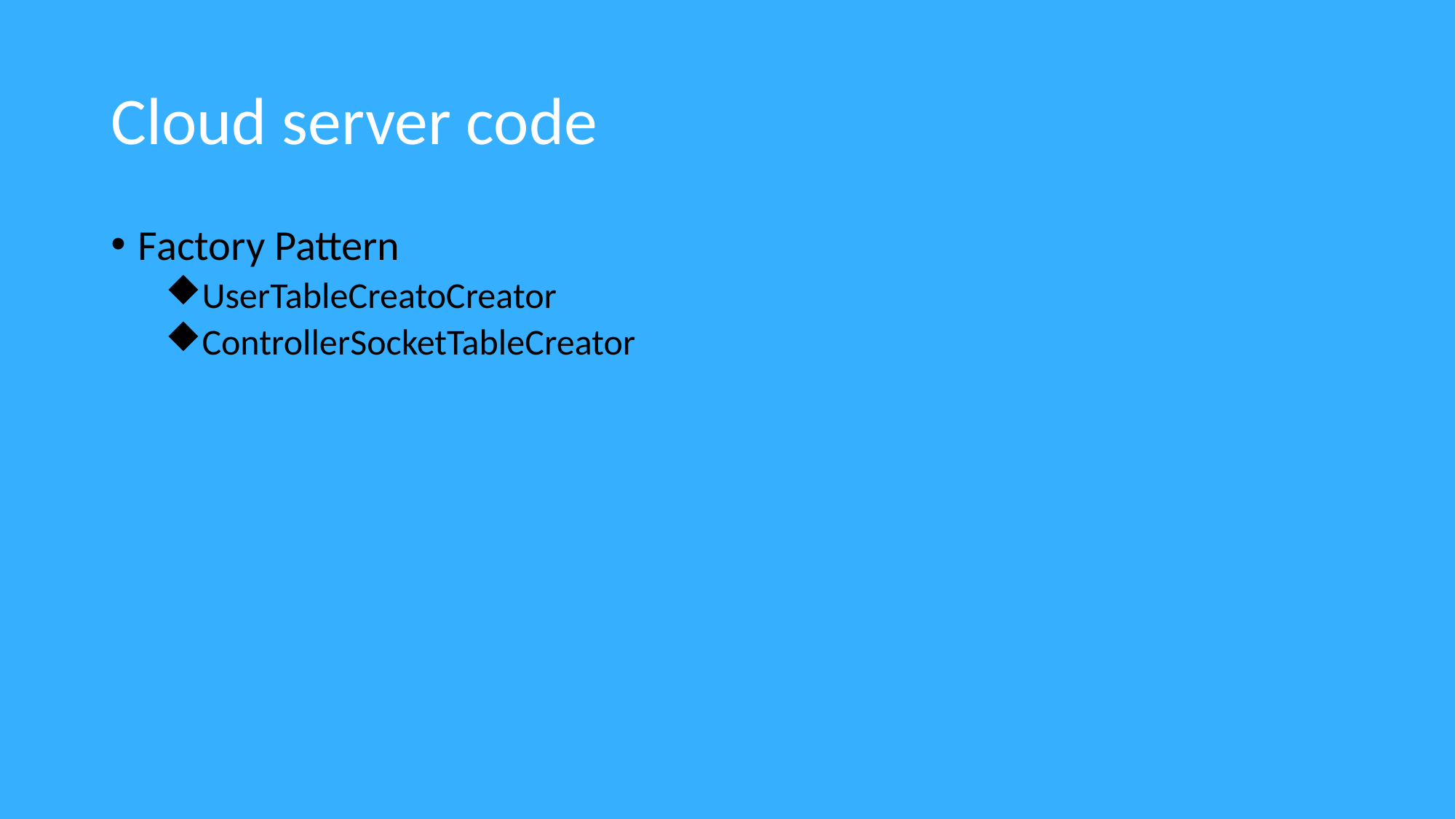

# Cloud server code
Factory Pattern
UserTableCreatoCreator
ControllerSocketTableCreator